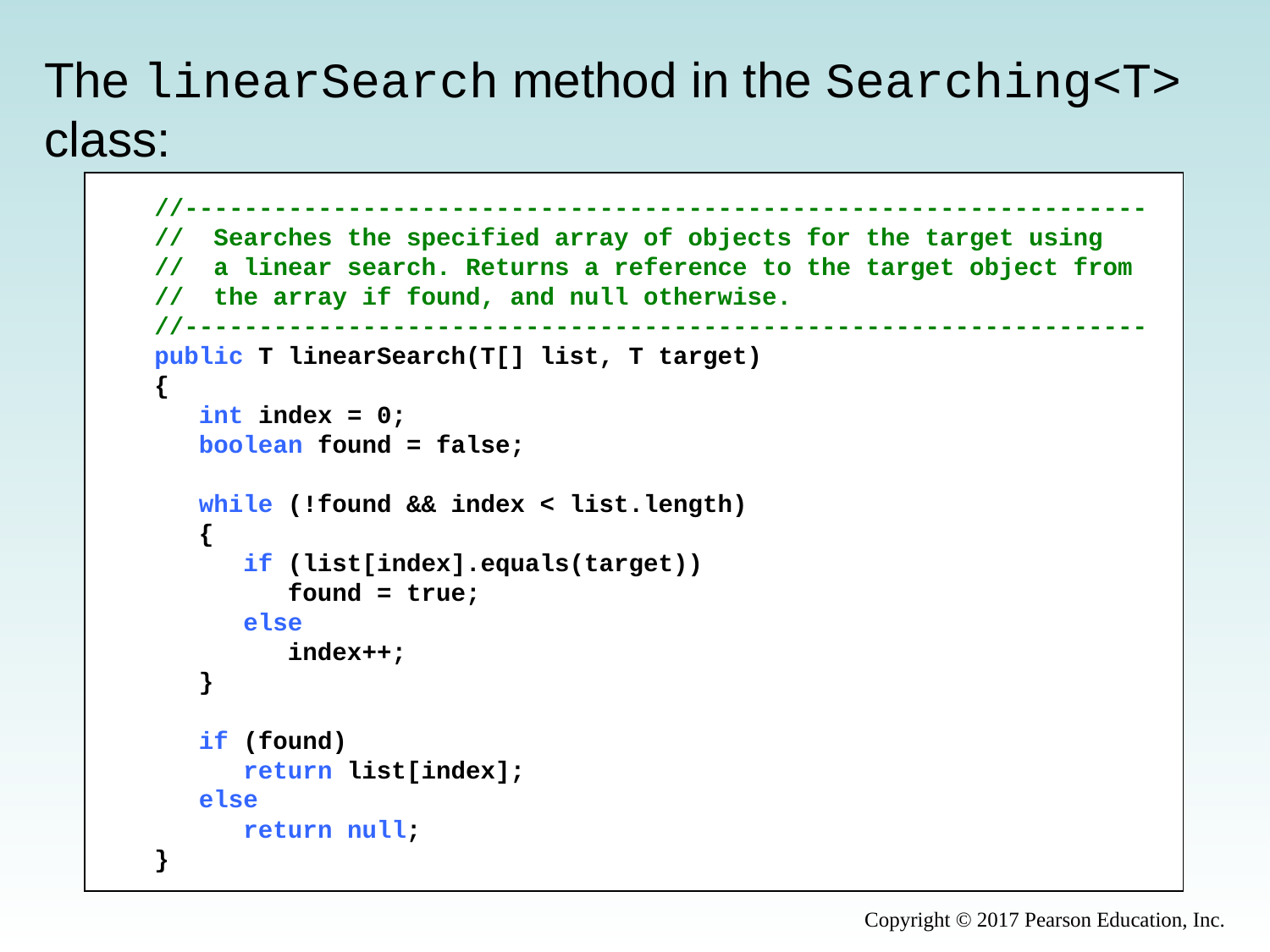

The linearSearch method in the Searching<T> class:
   //-----------------------------------------------------------------
   //  Searches the specified array of objects for the target using
   //  a linear search. Returns a reference to the target object from
   //  the array if found, and null otherwise.
   //-----------------------------------------------------------------
   public T linearSearch(T[] list, T target)
   {
      int index = 0;
      boolean found = false;

      while (!found && index < list.length)
      {
         if (list[index].equals(target))
            found = true;
         else
            index++;
      }

      if (found)
         return list[index];
      else
         return null;
   }
Copyright © 2017 Pearson Education, Inc.